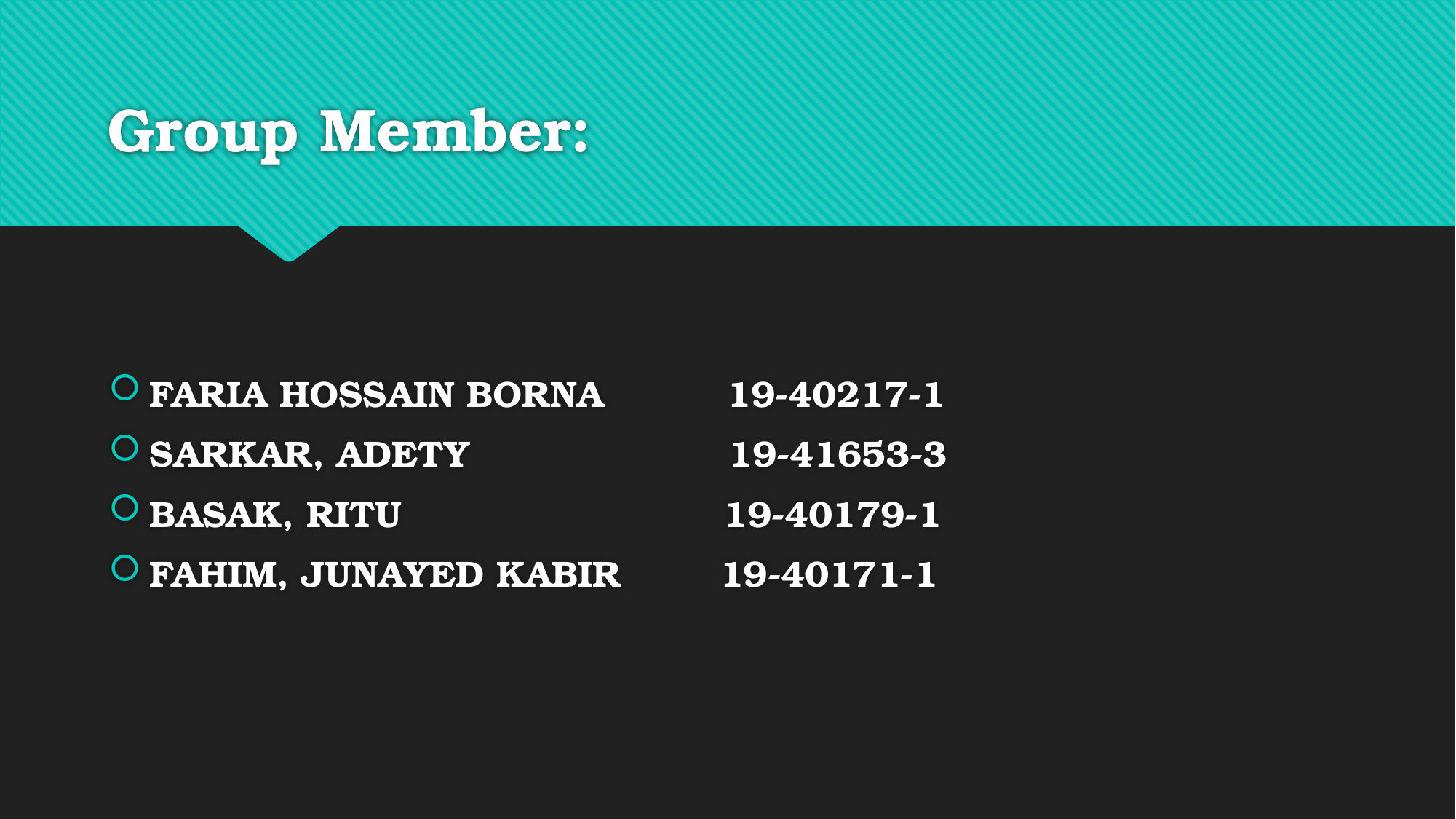

# Group Member:
FARIA HOSSAIN BORNA          19-40217-1
SARKAR, ADETY                     19-41653-3
BASAK, RITU                          19-40179-1
FAHIM, JUNAYED KABIR        19-40171-1